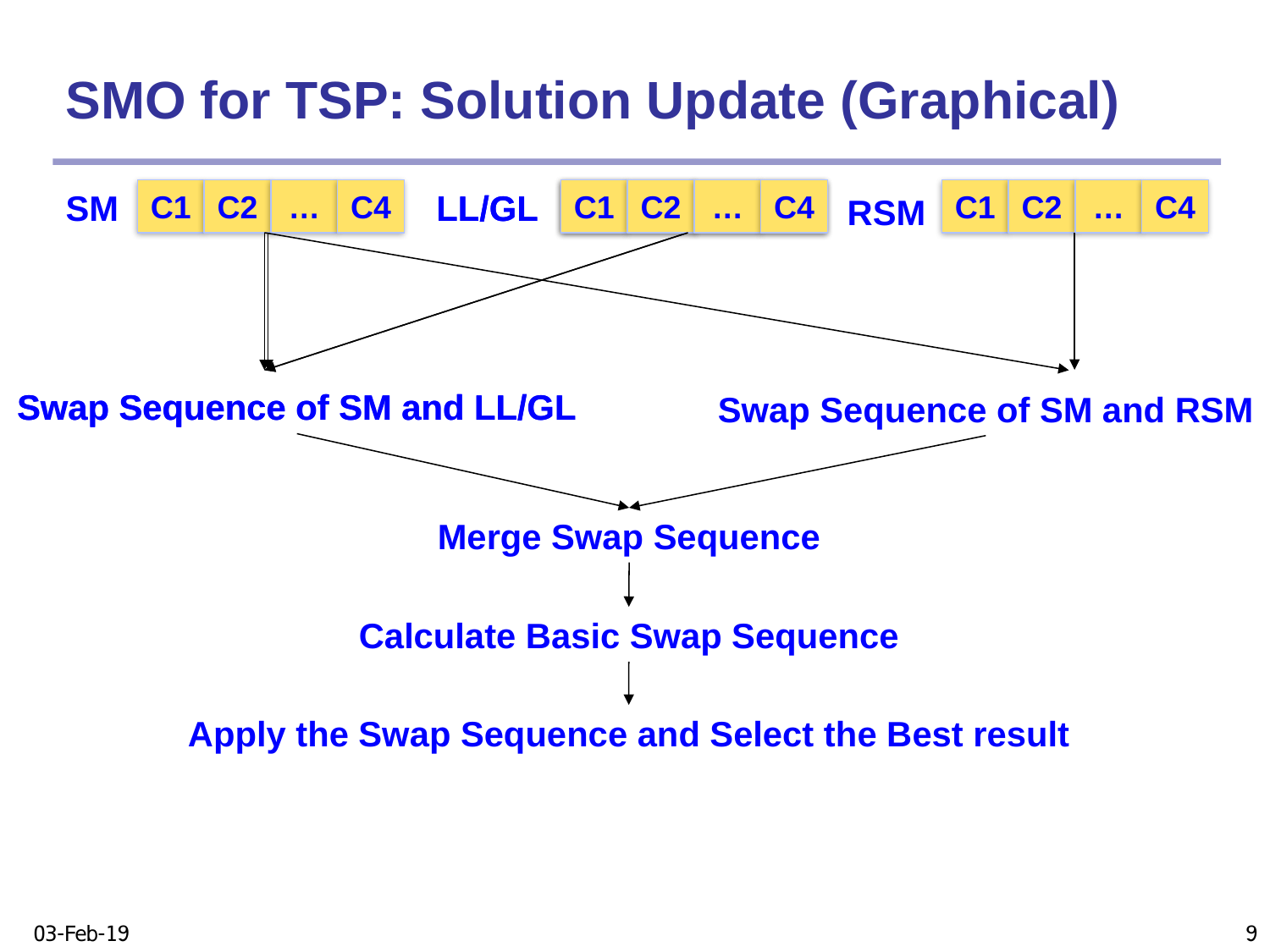

# SMO for TSP: Solution Update (Graphical)

SM
C1
C2
…
C4
LL/GL
LL/GL
C1
C2
…
C4
C1
C2
…
C4
C1
C2
…
C4
RSM
Swap Sequence of SM and LL/GL
Swap Sequence of SM and LL/GL
Swap Sequence of SM and RSM
Merge Swap Sequence
Calculate Basic Swap Sequence
Apply the Swap Sequence and Select the Best result
03-Feb-19
9